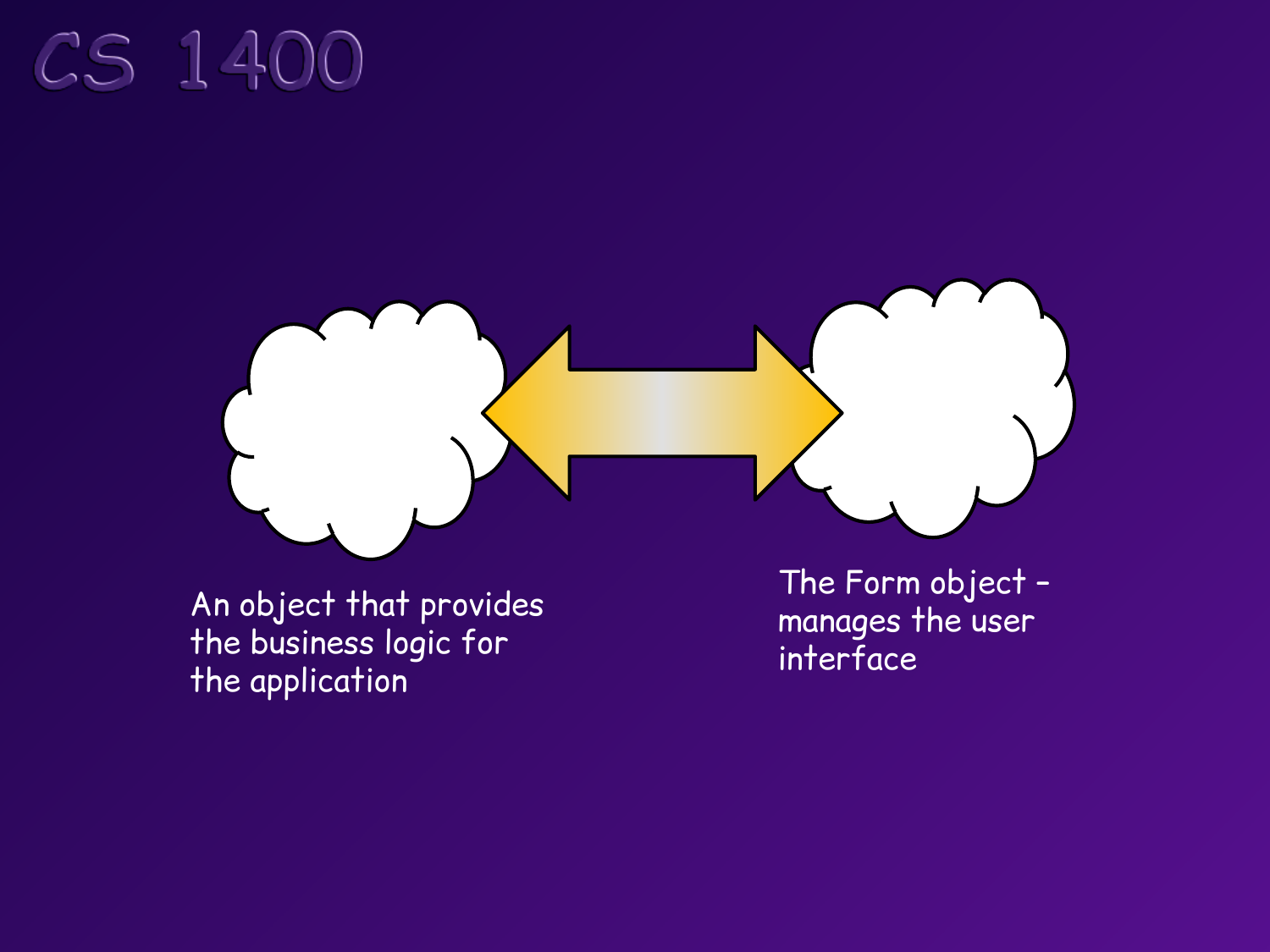

The Form object –
manages the user
interface
An object that provides
the business logic for
the application